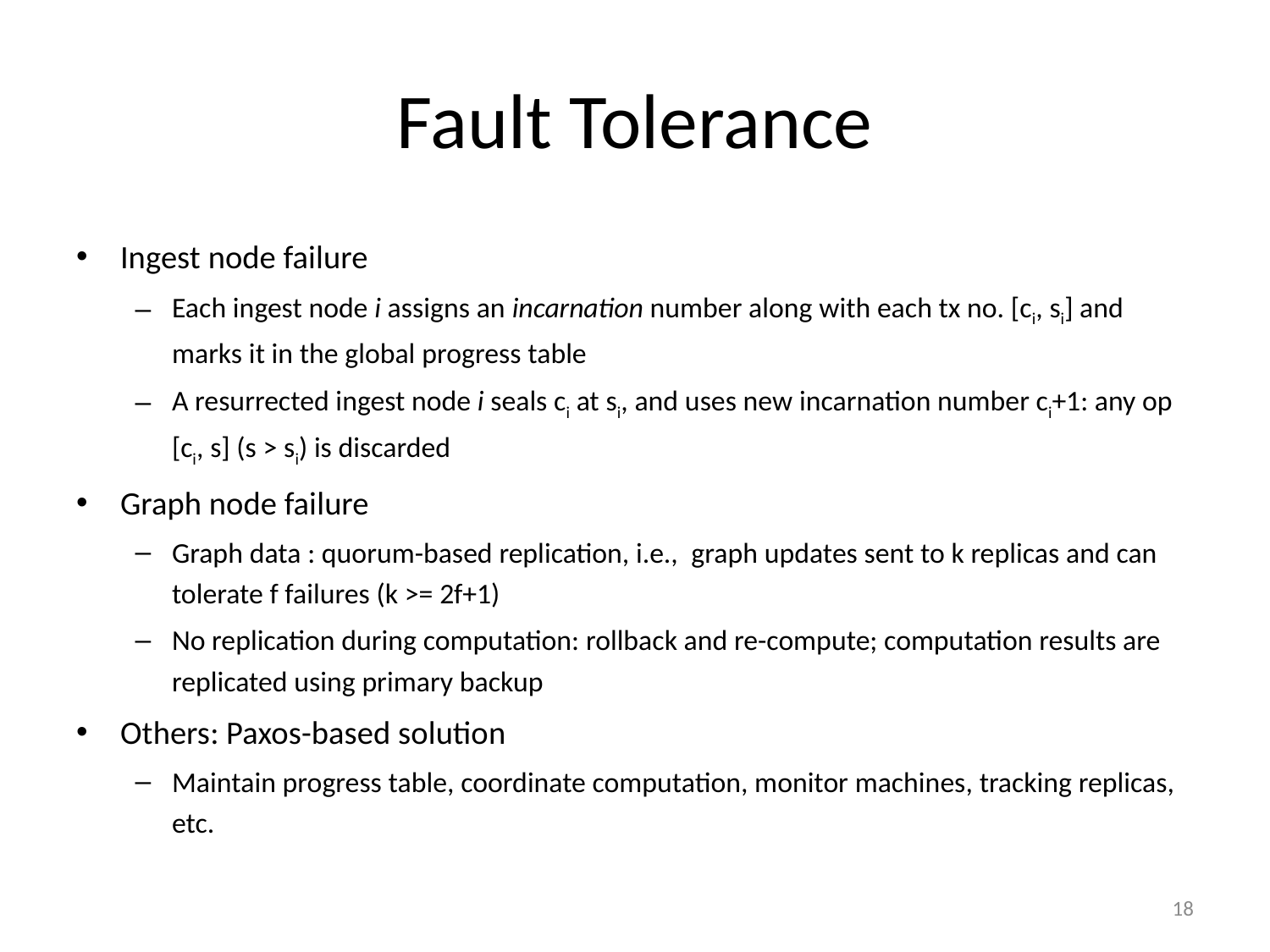

# Fault Tolerance
Ingest node failure
Each ingest node i assigns an incarnation number along with each tx no. [ci, si] and marks it in the global progress table
A resurrected ingest node i seals ci at si, and uses new incarnation number ci+1: any op [ci, s] (s > si) is discarded
Graph node failure
Graph data : quorum-based replication, i.e.,  graph updates sent to k replicas and can tolerate f failures (k >= 2f+1)
No replication during computation: rollback and re-compute; computation results are replicated using primary backup
Others: Paxos-based solution
Maintain progress table, coordinate computation, monitor machines, tracking replicas, etc.
18